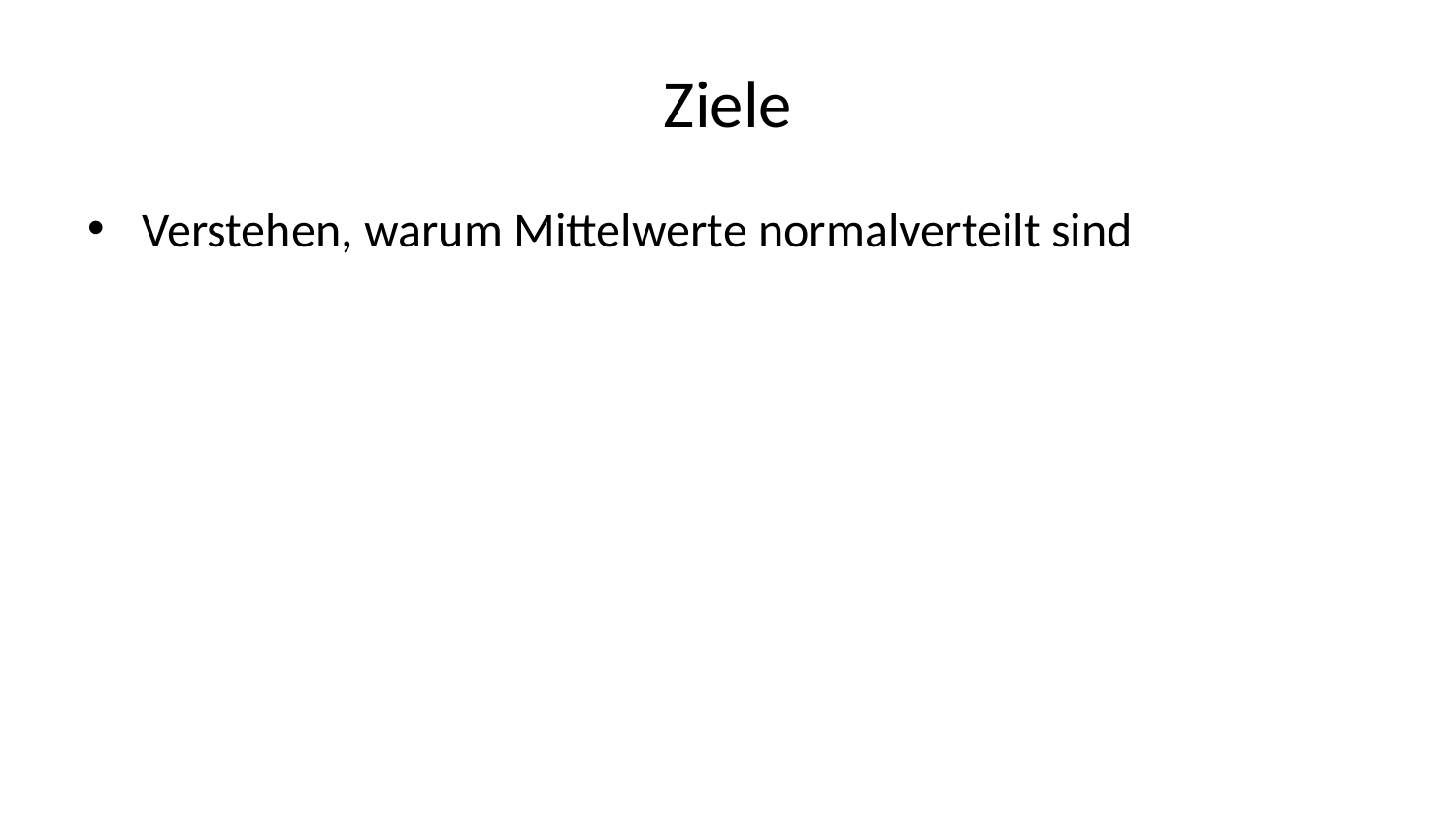

# Ziele
Verstehen, warum Mittelwerte normalverteilt sind